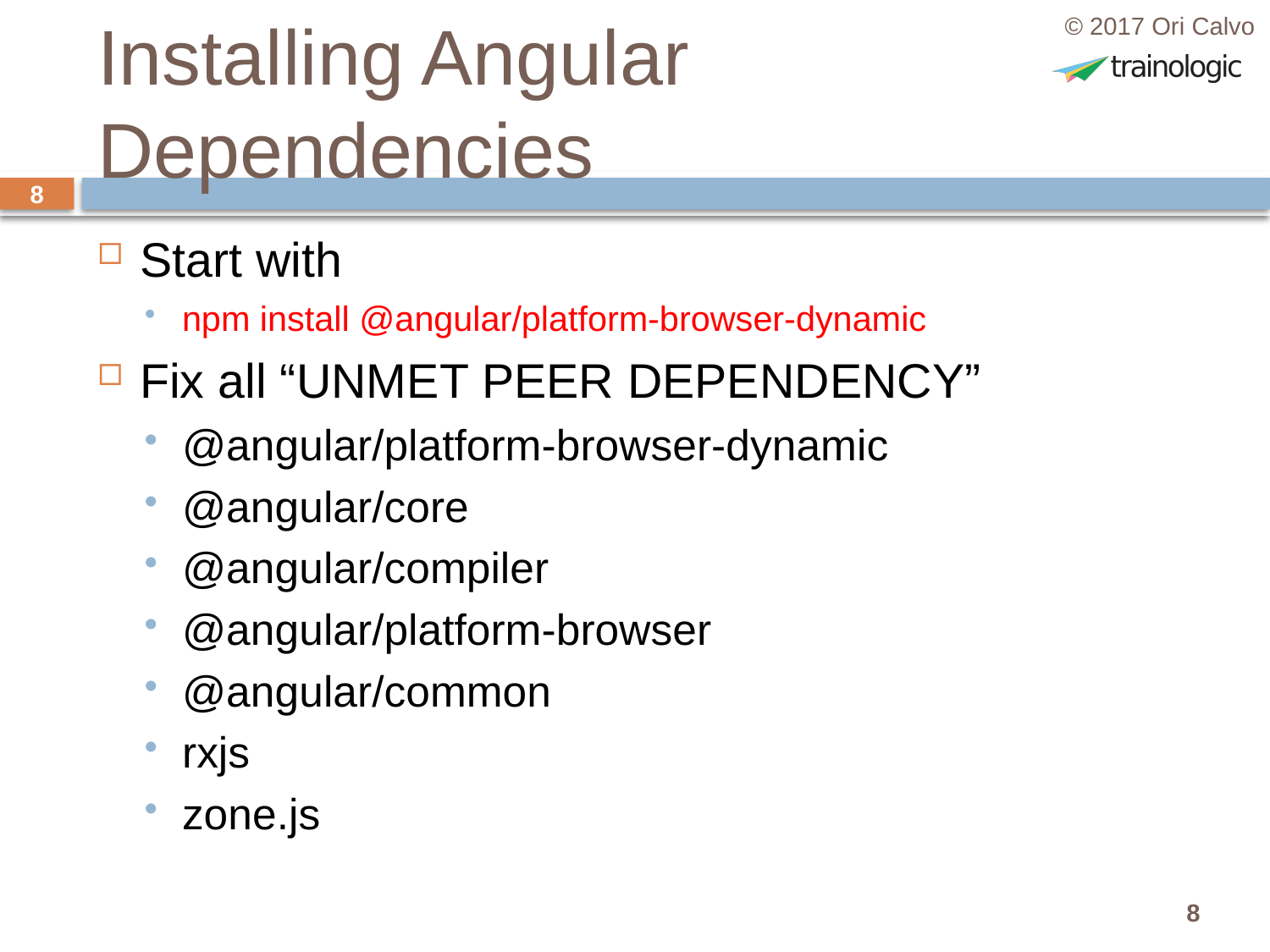

© 2017 Ori Calvo
# Installing Angular Dependencies
8
Start with
npm install @angular/platform-browser-dynamic
Fix all “UNMET PEER DEPENDENCY”
@angular/platform-browser-dynamic
@angular/core
@angular/compiler
@angular/platform-browser
@angular/common
rxjs
zone.js